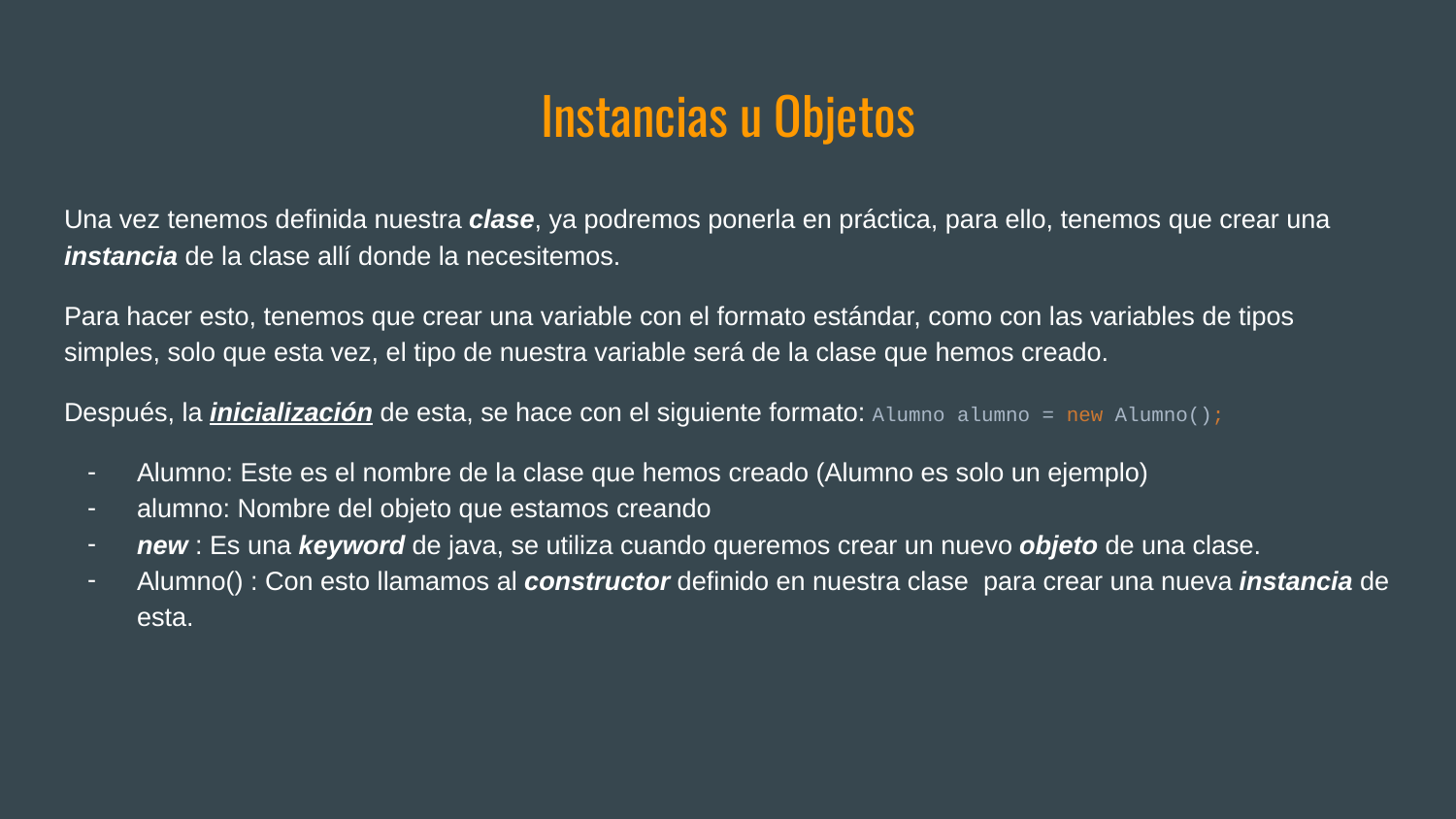

# Instancias u Objetos
Una vez tenemos definida nuestra clase, ya podremos ponerla en práctica, para ello, tenemos que crear una instancia de la clase allí donde la necesitemos.
Para hacer esto, tenemos que crear una variable con el formato estándar, como con las variables de tipos simples, solo que esta vez, el tipo de nuestra variable será de la clase que hemos creado.
Después, la inicialización de esta, se hace con el siguiente formato: Alumno alumno = new Alumno();
Alumno: Este es el nombre de la clase que hemos creado (Alumno es solo un ejemplo)
alumno: Nombre del objeto que estamos creando
new : Es una keyword de java, se utiliza cuando queremos crear un nuevo objeto de una clase.
Alumno() : Con esto llamamos al constructor definido en nuestra clase  para crear una nueva instancia de esta.